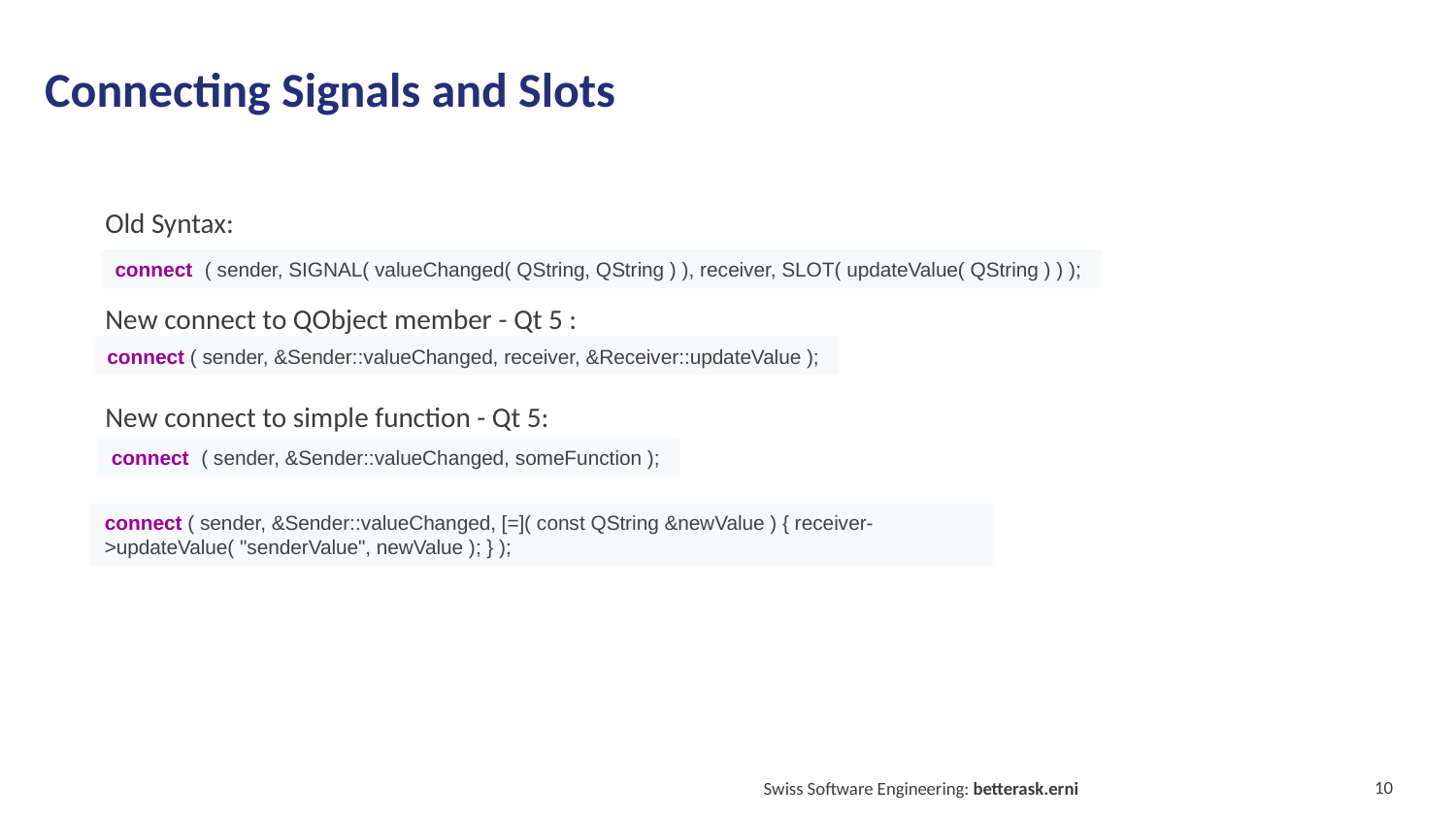

# Connecting Signals and Slots
Old Syntax:

New connect to QObject member - Qt 5 :

New connect to simple function - Qt 5:

connect ( sender, SIGNAL( valueChanged( QString, QString ) ), receiver, SLOT( updateValue( QString ) ) );
connect ( sender, &Sender::valueChanged, receiver, &Receiver::updateValue );
connect ( sender, &Sender::valueChanged, someFunction );
connect ( sender, &Sender::valueChanged, [=]( const QString &newValue ) { receiver->updateValue( "senderValue", newValue ); } );
10
Swiss Software Engineering: betterask.erni